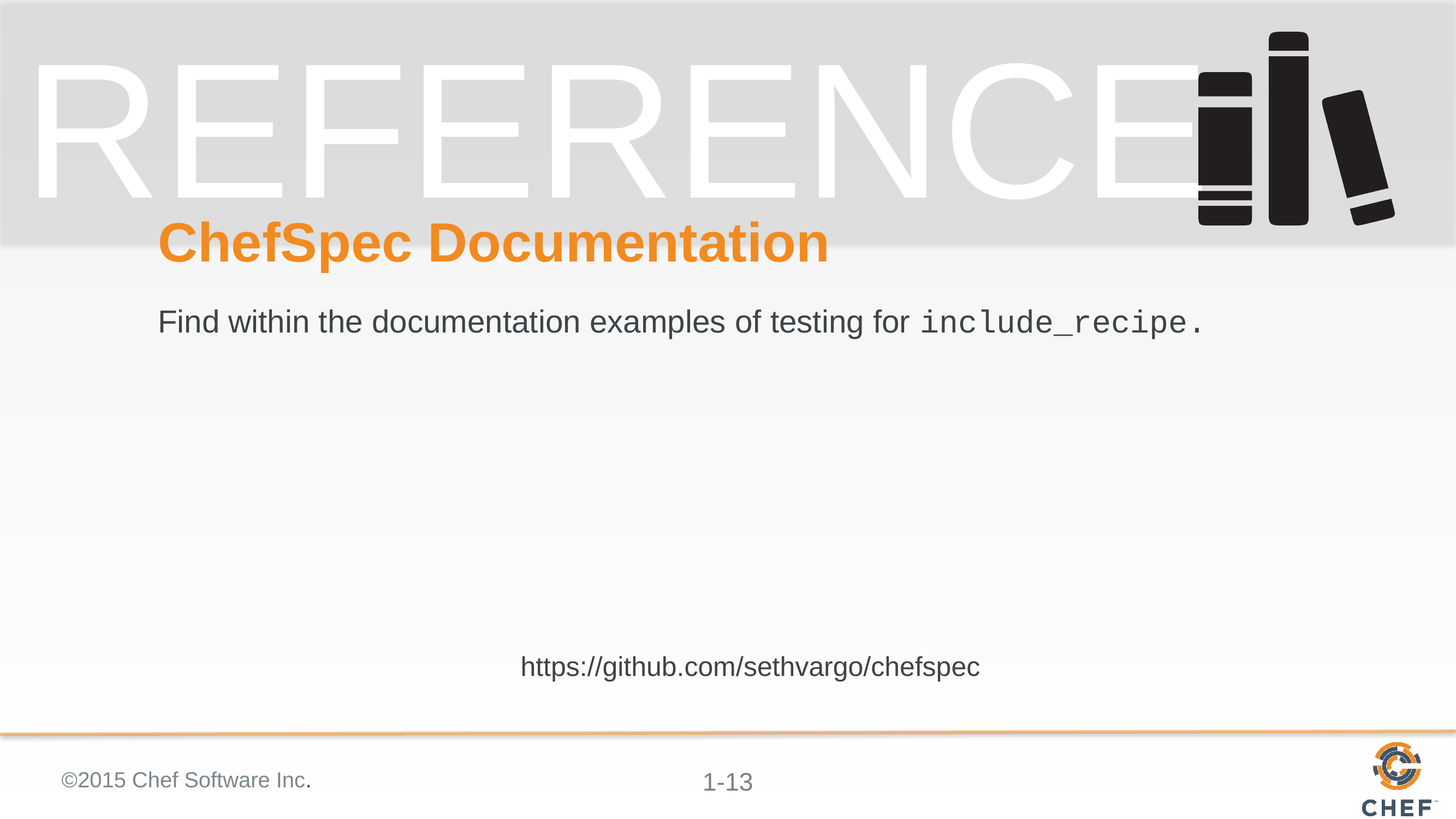

# ChefSpec Documentation
Find within the documentation examples of testing for include_recipe.
https://github.com/sethvargo/chefspec